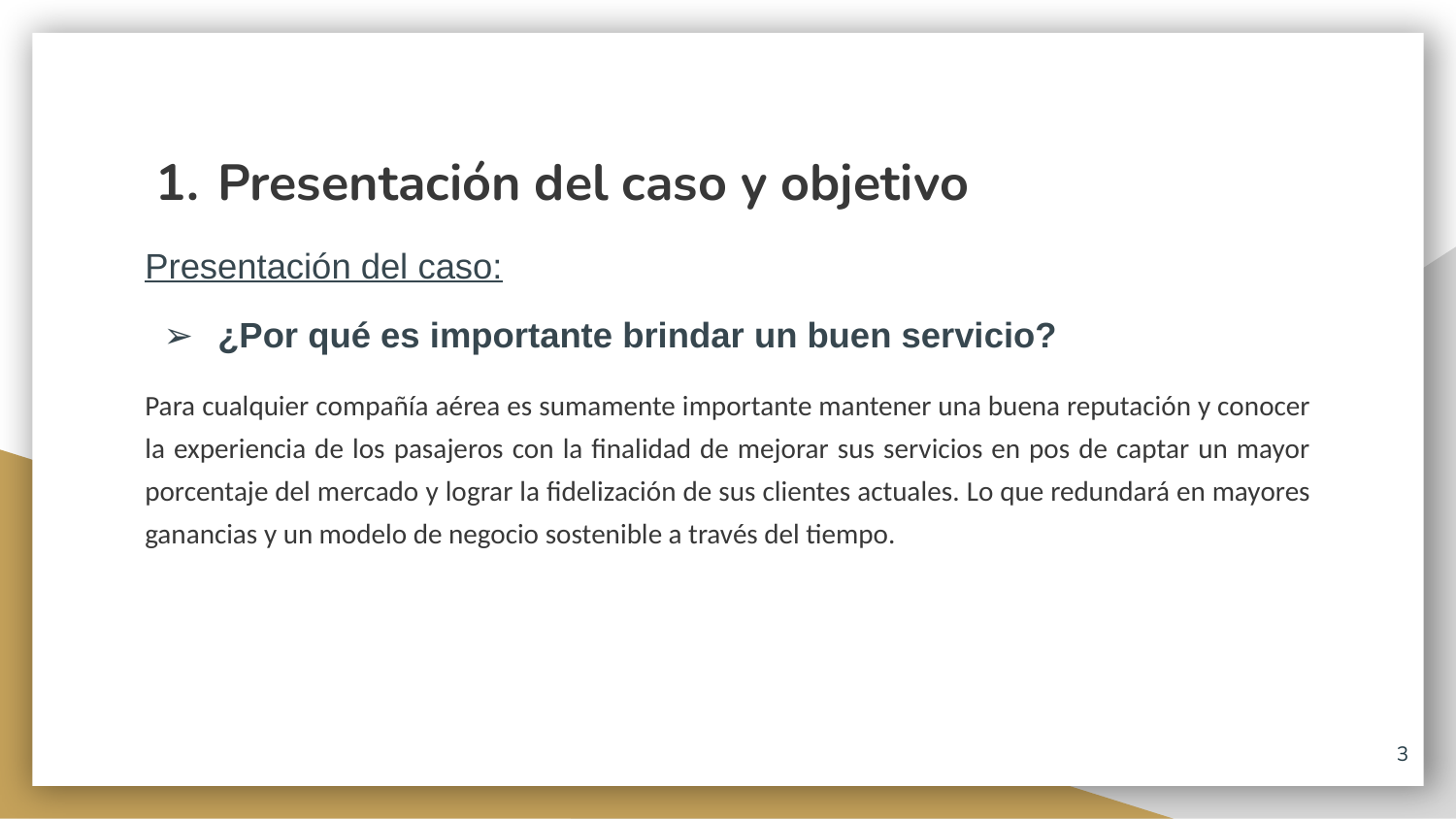

# Presentación del caso y objetivo
Presentación del caso:
¿Por qué es importante brindar un buen servicio?
Para cualquier compañía aérea es sumamente importante mantener una buena reputación y conocer la experiencia de los pasajeros con la finalidad de mejorar sus servicios en pos de captar un mayor porcentaje del mercado y lograr la fidelización de sus clientes actuales. Lo que redundará en mayores ganancias y un modelo de negocio sostenible a través del tiempo.

3